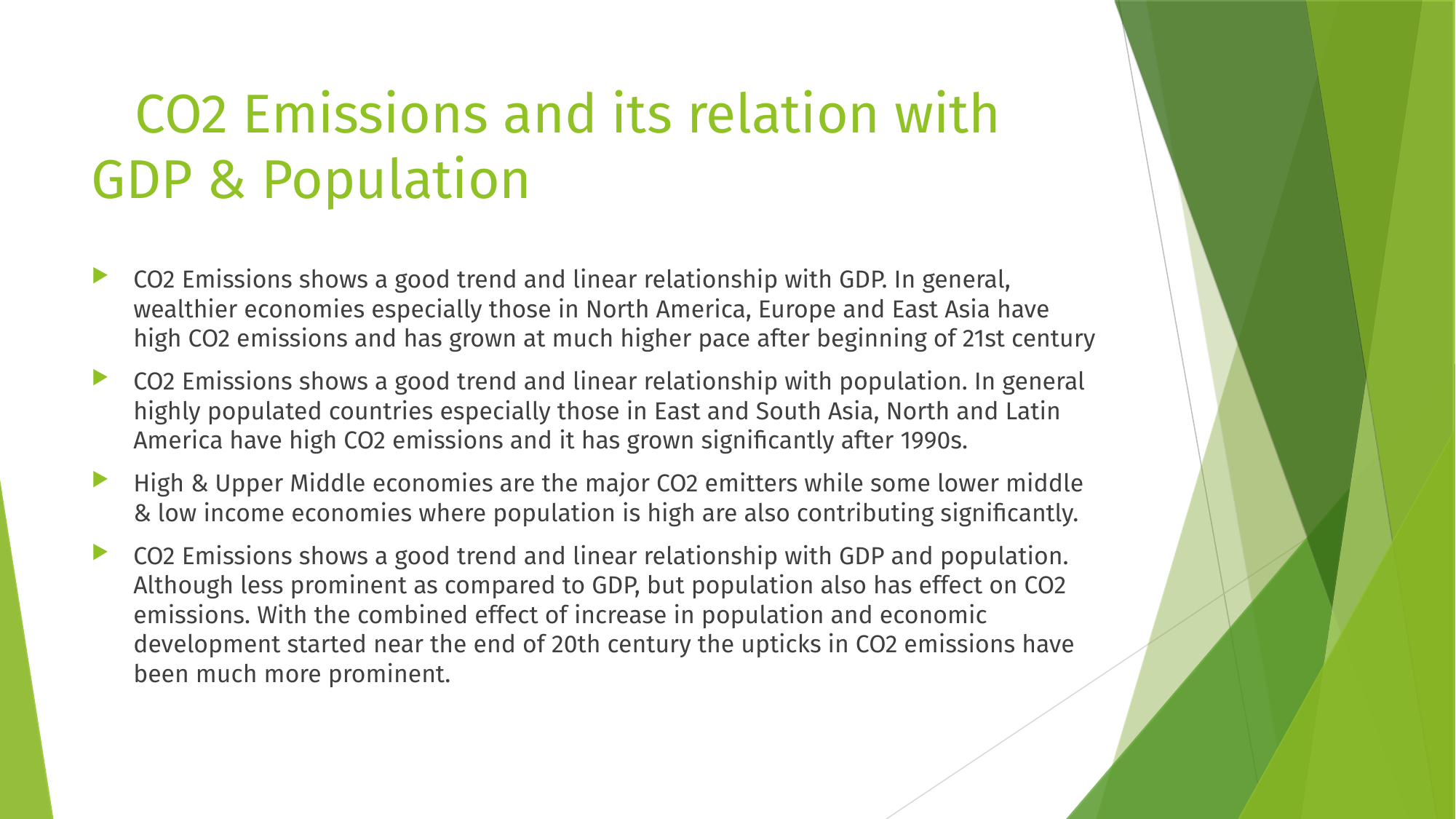

CO2 Emissions and its relation with GDP & Population
CO2 Emissions shows a good trend and linear relationship with GDP. In general, wealthier economies especially those in North America, Europe and East Asia have high CO2 emissions and has grown at much higher pace after beginning of 21st century
CO2 Emissions shows a good trend and linear relationship with population. In general highly populated countries especially those in East and South Asia, North and Latin America have high CO2 emissions and it has grown significantly after 1990s.
High & Upper Middle economies are the major CO2 emitters while some lower middle & low income economies where population is high are also contributing significantly.
CO2 Emissions shows a good trend and linear relationship with GDP and population. Although less prominent as compared to GDP, but population also has effect on CO2 emissions. With the combined effect of increase in population and economic development started near the end of 20th century the upticks in CO2 emissions have been much more prominent.